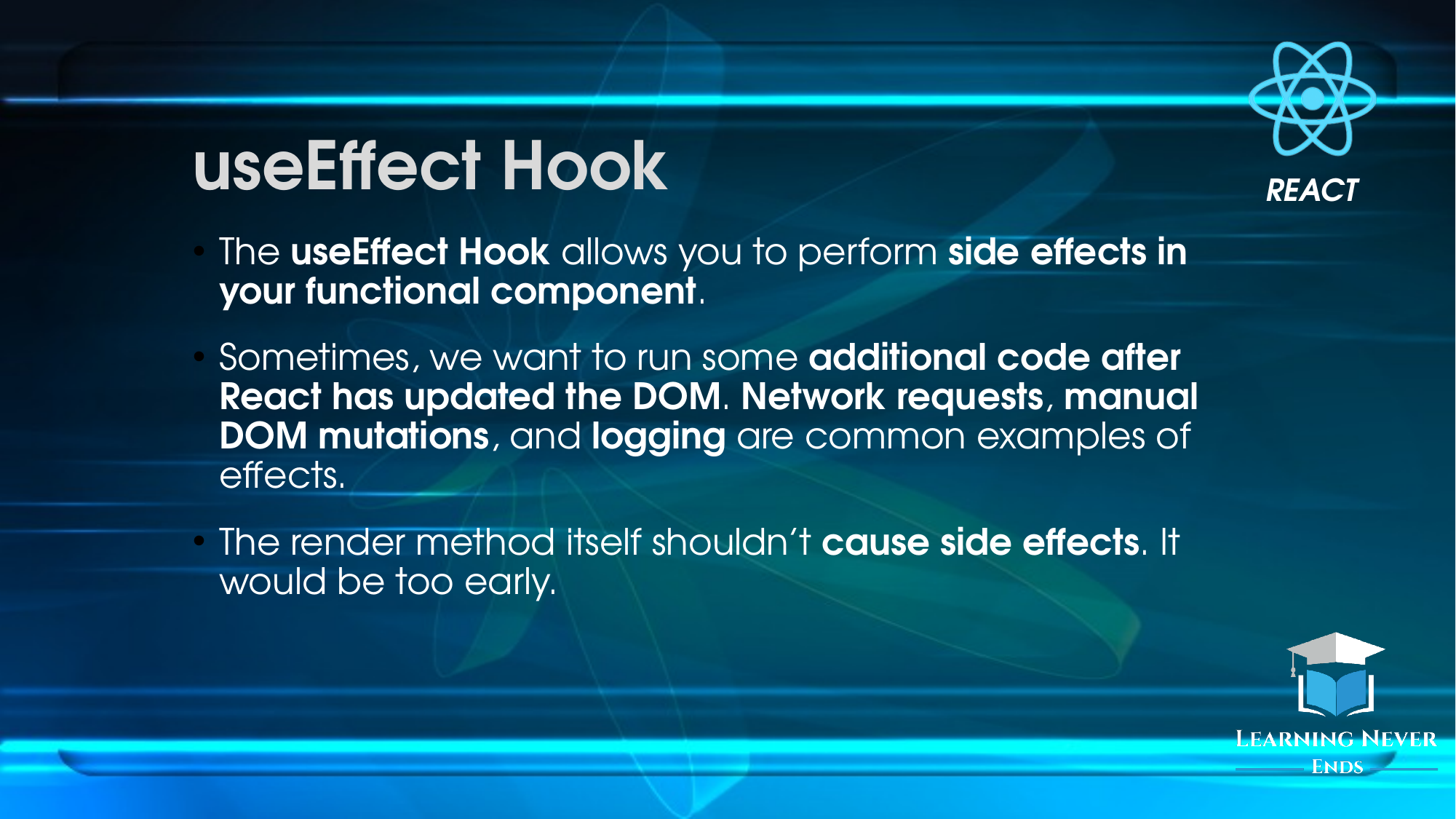

# useEffect Hook
The useEffect Hook allows you to perform side effects in your functional component.
Sometimes, we want to run some additional code after React has updated the DOM. Network requests, manual DOM mutations, and logging are common examples of effects.
The render method itself shouldn’t cause side effects. It would be too early.